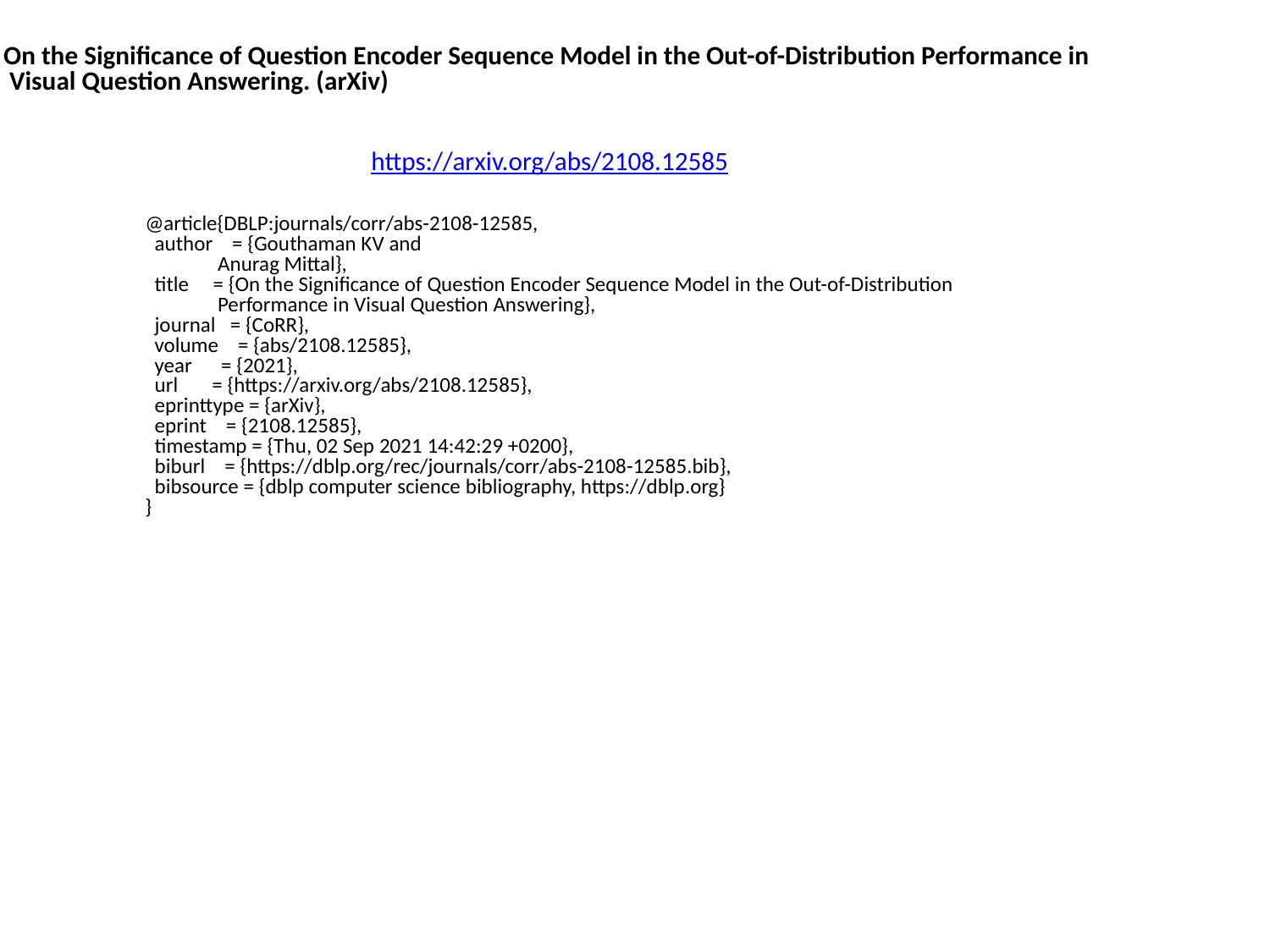

On the Significance of Question Encoder Sequence Model in the Out-of-Distribution Performance in
 Visual Question Answering. (arXiv)

https://arxiv.org/abs/2108.12585

@article{DBLP:journals/corr/abs-2108-12585,
  author    = {Gouthaman KV and
               Anurag Mittal},
  title     = {On the Significance of Question Encoder Sequence Model in the Out-of-Distribution
               Performance in Visual Question Answering},
  journal   = {CoRR},
  volume    = {abs/2108.12585},
  year      = {2021},
  url       = {https://arxiv.org/abs/2108.12585},
  eprinttype = {arXiv},
  eprint    = {2108.12585},
  timestamp = {Thu, 02 Sep 2021 14:42:29 +0200},
  biburl    = {https://dblp.org/rec/journals/corr/abs-2108-12585.bib},
  bibsource = {dblp computer science bibliography, https://dblp.org}
}